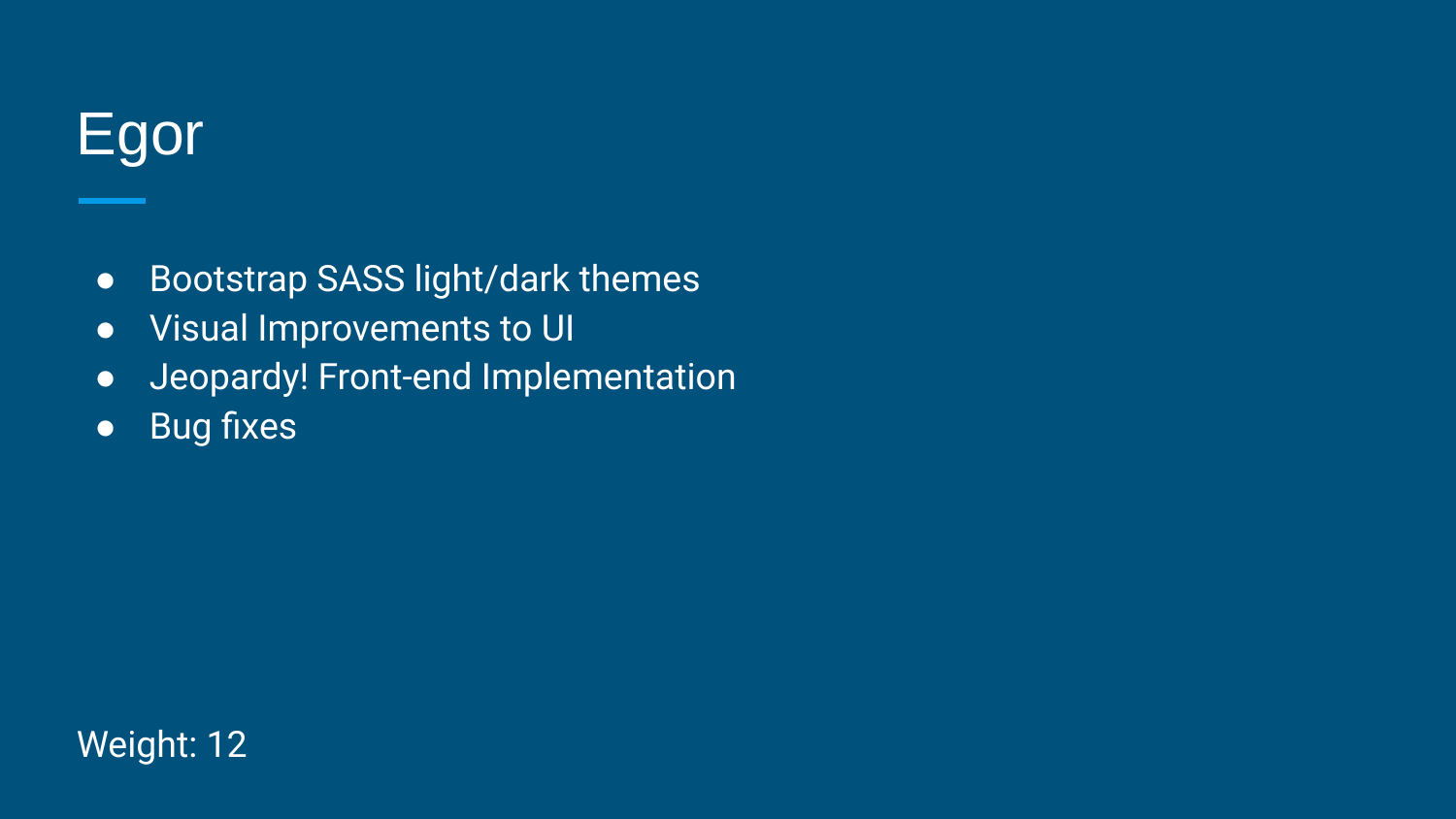

# Egor
Bootstrap SASS light/dark themes
Visual Improvements to UI
Jeopardy! Front-end Implementation
Bug fixes
Weight: 12